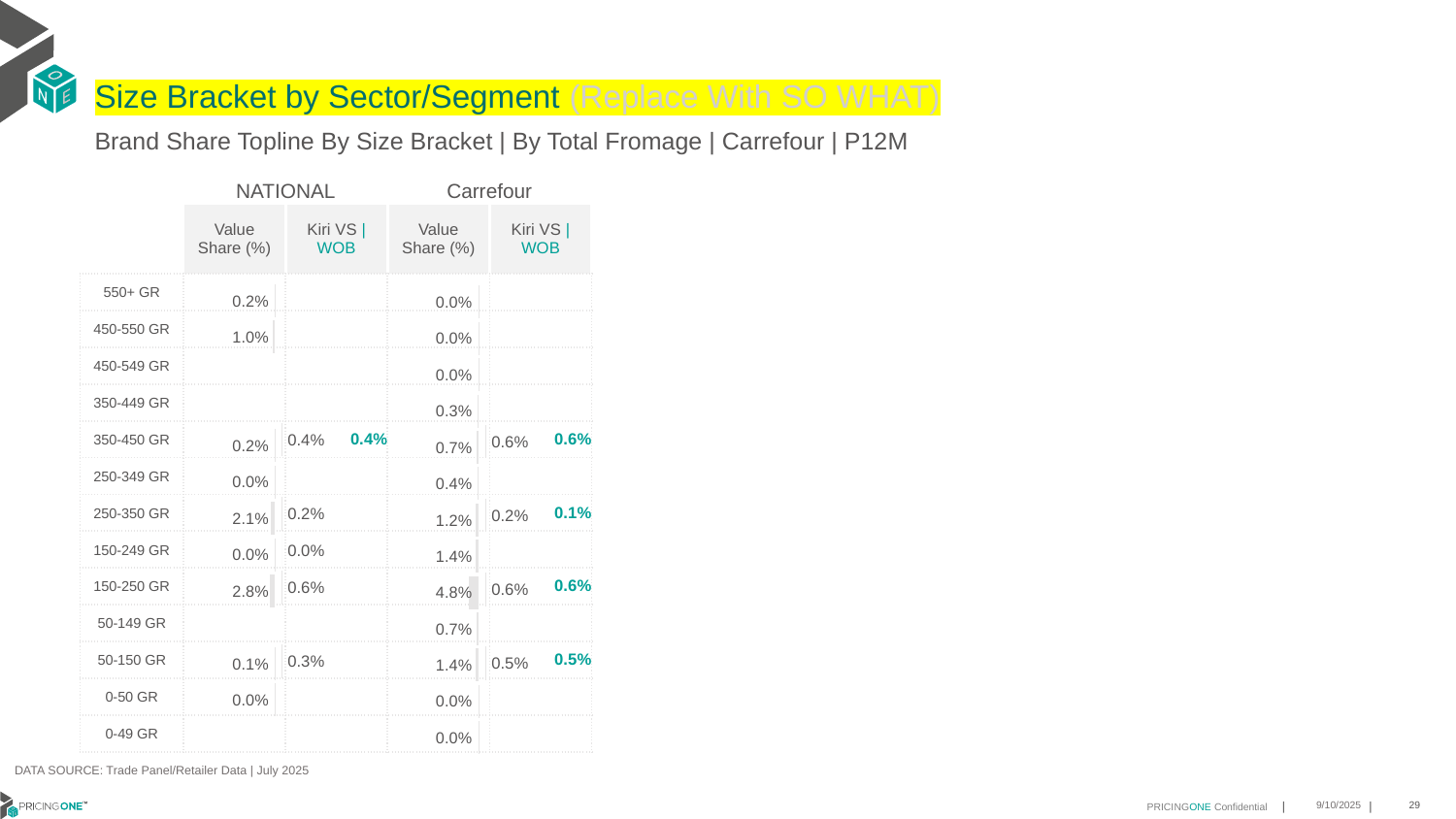

# Size Bracket by Sector/Segment (Replace With SO WHAT)
Brand Share Topline By Size Bracket | By Total Fromage | Carrefour | P12M
|  | NATIONAL |  | Carrefour |  |
| --- | --- | --- | --- | --- |
|  | Value Share (%) | Kiri VS | WOB | Value Share (%) | Kiri VS | WOB |
| 550+ GR |  |  |  |  |
| 450-550 GR |  |  |  |  |
| 450-549 GR |  |  |  |  |
| 350-449 GR |  |  |  |  |
| 350-450 GR |  | 0.4% |  | 0.6% |
| 250-349 GR |  |  |  |  |
| 250-350 GR |  |  |  | 0.1% |
| 150-249 GR |  |  |  |  |
| 150-250 GR |  |  |  | 0.6% |
| 50-149 GR |  |  |  |  |
| 50-150 GR |  |  |  | 0.5% |
| 0-50 GR |  |  |  |  |
| 0-49 GR |  |  |  |  |

### Chart

| Category | Value Share NATIONAL |
|---|---|
| 550+ GR | None |
| 450-550 GR | None |
| 450-549 GR | None |
| 350-449 GR | None |
| 350-450 GR | 0.0036451473003585645 |
| 250-349 GR | None |
| 250-350 GR | 0.0017075965277870697 |
| 150-249 GR | 6.07146712712838e-08 |
| 150-250 GR | 0.0063088928781969604 |
| 50-149 GR | None |
| 50-150 GR | 0.003134797782241089 |
| 0-50 GR | None |
| 0-49 GR | None |

### Chart

| Category | Value Share |
|---|---|
| 550+ GR | 0.0018683280720899879 |
| 450-550 GR | 0.009880025263925264 |
| 450-549 GR | None |
| 350-449 GR | None |
| 350-450 GR | 0.001581206590789193 |
| 250-349 GR | 1.6928073600213875e-07 |
| 250-350 GR | 0.02103873803653275 |
| 150-249 GR | 3.528268470974668e-06 |
| 150-250 GR | 0.0279463314705986 |
| 50-149 GR | None |
| 50-150 GR | 0.0009760724665227757 |
| 0-50 GR | 2.153312705680701e-07 |
| 0-49 GR | None |

### Chart

| Category | Value Share |
|---|---|
| 550+ GR | None |
| 450-550 GR | None |
| 450-549 GR | None |
| 350-449 GR | None |
| 350-450 GR | 0.006129154532006021 |
| 250-349 GR | None |
| 250-350 GR | 0.001504742631272532 |
| 150-249 GR | None |
| 150-250 GR | 0.006295989923369062 |
| 50-149 GR | None |
| 50-150 GR | 0.00470296975024233 |
| 0-50 GR | None |
| 0-49 GR | None |

### Chart

| Category | Value Share |
|---|---|
| 550+ GR | 1.4423559586938555e-05 |
| 450-550 GR | 0.0002096446664795001 |
| 450-549 GR | 2.2866021313230638e-08 |
| 350-449 GR | 0.0029885767359849693 |
| 350-450 GR | 0.006734815821609363 |
| 250-349 GR | 0.00372516886362787 |
| 250-350 GR | 0.012231245494500597 |
| 150-249 GR | 0.013711795875223731 |
| 150-250 GR | 0.04813655829654773 |
| 50-149 GR | 0.0070262163140070825 |
| 50-150 GR | 0.014319697218272151 |
| 0-50 GR | 5.5090778492519245e-05 |
| 0-49 GR | 3.340889042586662e-05 |
DATA SOURCE: Trade Panel/Retailer Data | July 2025

9/10/2025
29